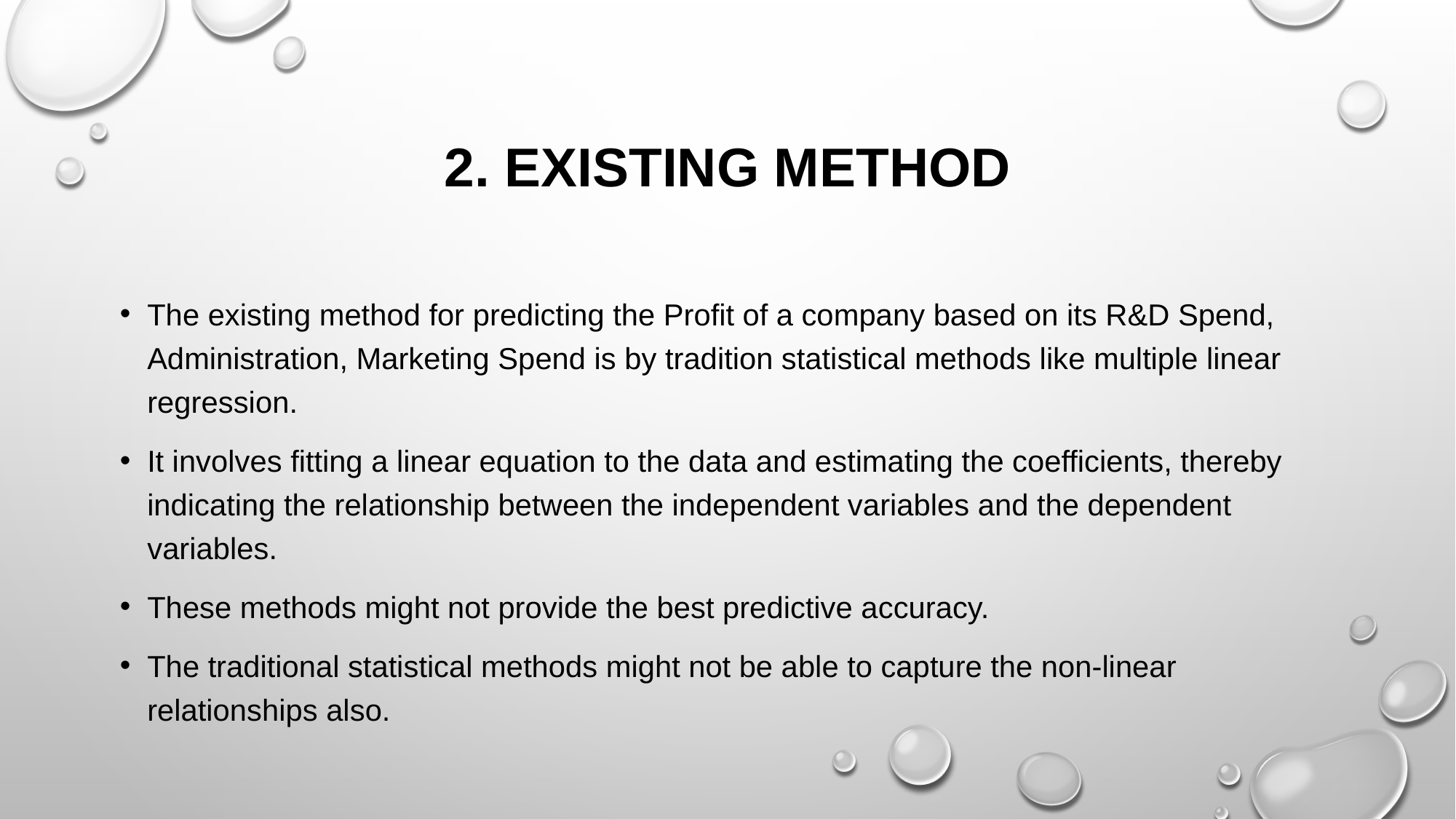

# 2. Existing method
The existing method for predicting the Profit of a company based on its R&D Spend, Administration, Marketing Spend is by tradition statistical methods like multiple linear regression.
It involves fitting a linear equation to the data and estimating the coefficients, thereby indicating the relationship between the independent variables and the dependent variables.
These methods might not provide the best predictive accuracy.
The traditional statistical methods might not be able to capture the non-linear relationships also.